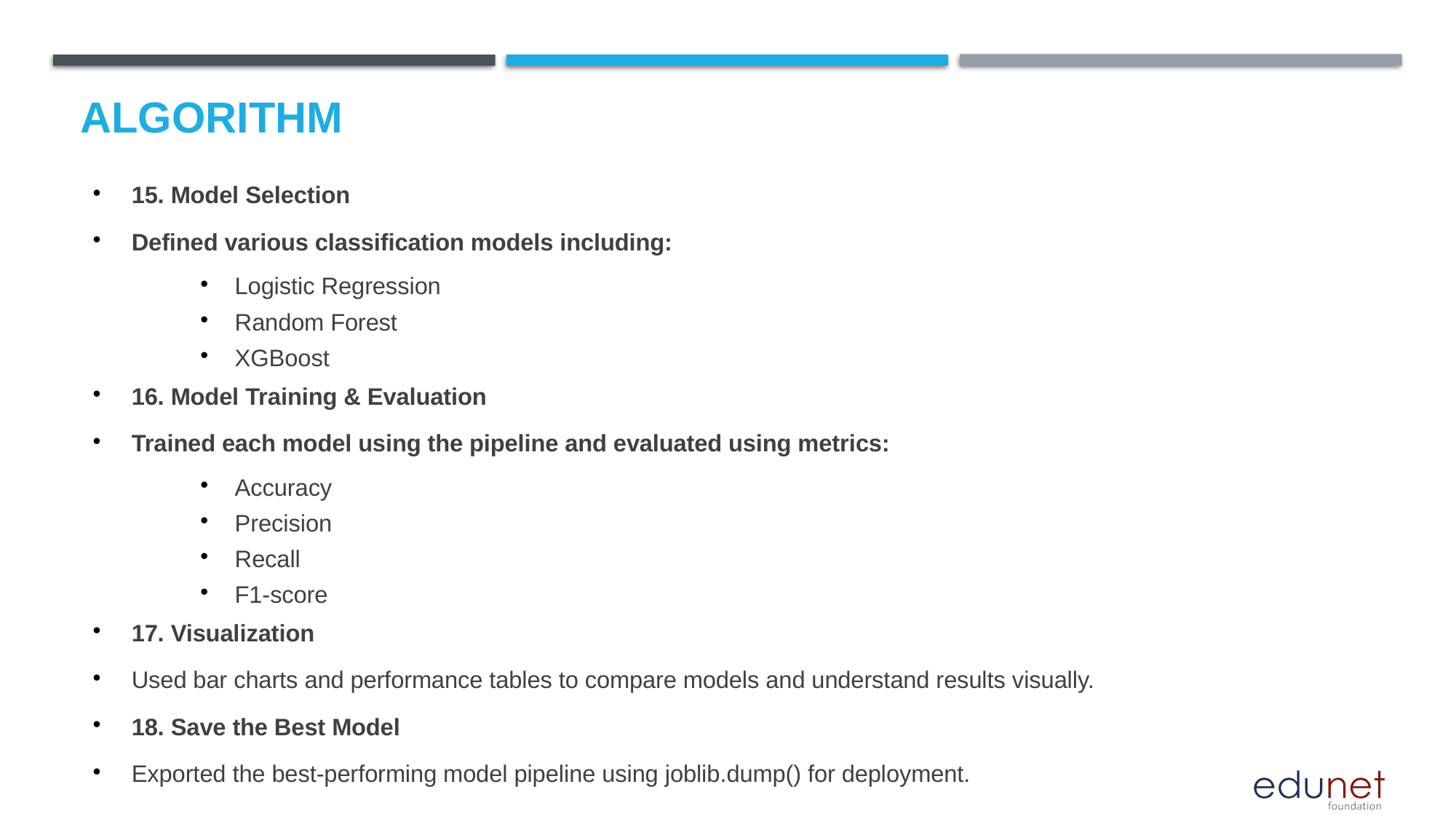

# Algorithm
15. Model Selection
Defined various classification models including:
Logistic Regression
Random Forest
XGBoost
16. Model Training & Evaluation
Trained each model using the pipeline and evaluated using metrics:
Accuracy
Precision
Recall
F1-score
17. Visualization
Used bar charts and performance tables to compare models and understand results visually.
18. Save the Best Model
Exported the best-performing model pipeline using joblib.dump() for deployment.